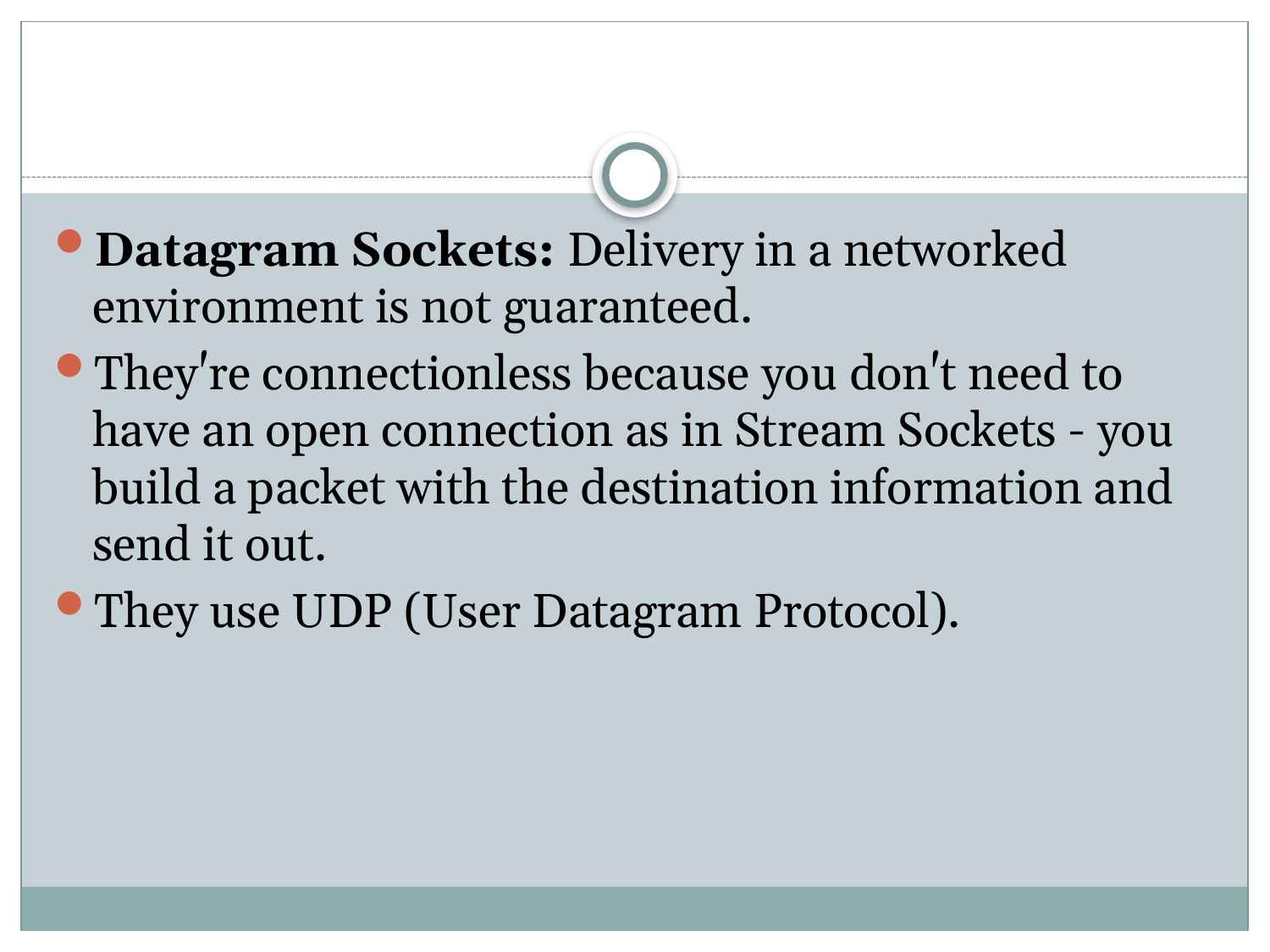

#
Datagram Sockets: Delivery in a networked environment is not guaranteed.
They're connectionless because you don't need to have an open connection as in Stream Sockets - you build a packet with the destination information and send it out.
They use UDP (User Datagram Protocol).